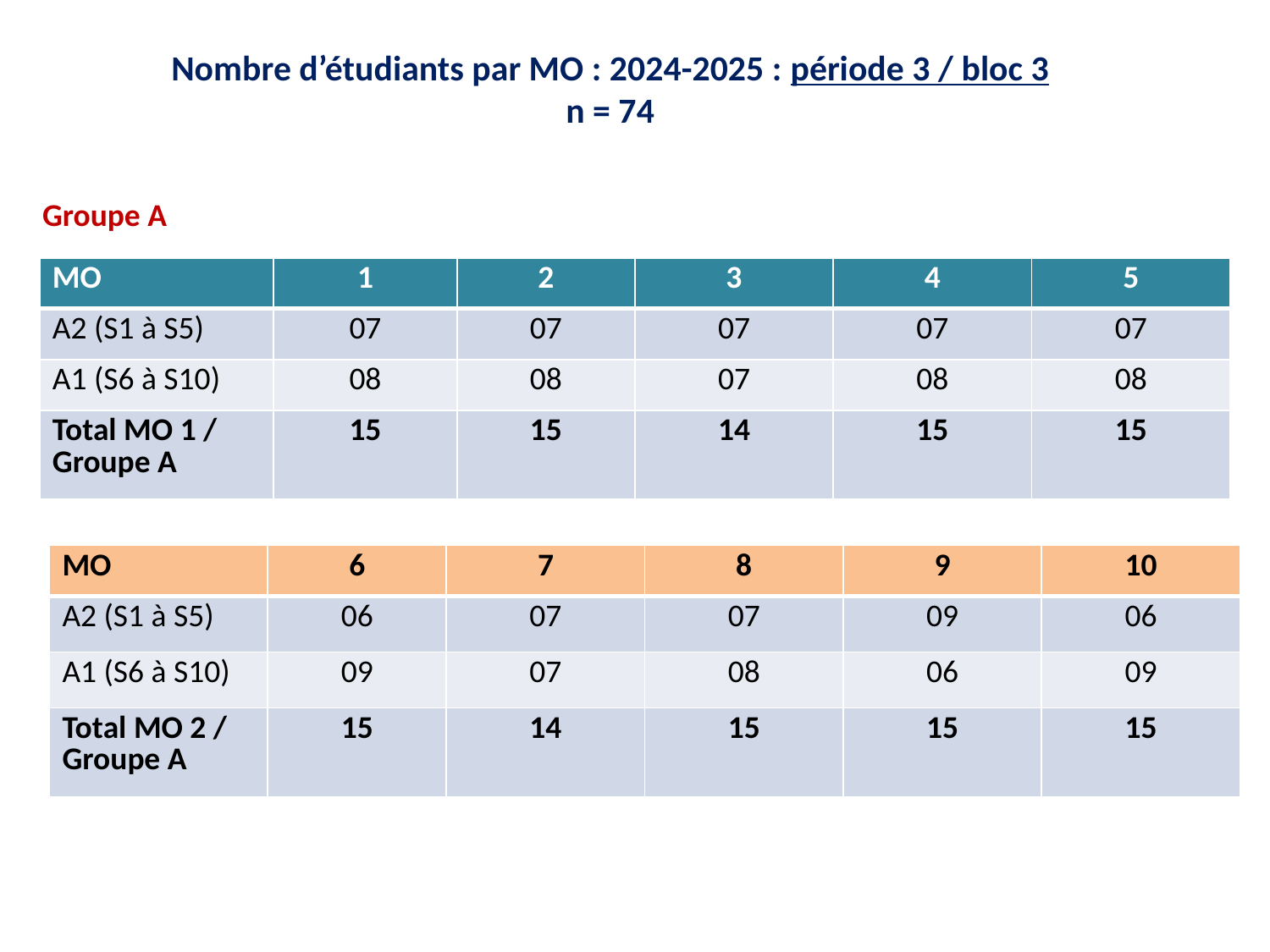

Nombre d’étudiants par MO : 2024-2025 : période 3 / bloc 3
n = 74
Groupe A
| MO | 1 | 2 | 3 | 4 | 5 |
| --- | --- | --- | --- | --- | --- |
| A2 (S1 à S5) | 07 | 07 | 07 | 07 | 07 |
| A1 (S6 à S10) | 08 | 08 | 07 | 08 | 08 |
| Total MO 1 / Groupe A | 15 | 15 | 14 | 15 | 15 |
| MO | 6 | 7 | 8 | 9 | 10 |
| --- | --- | --- | --- | --- | --- |
| A2 (S1 à S5) | 06 | 07 | 07 | 09 | 06 |
| A1 (S6 à S10) | 09 | 07 | 08 | 06 | 09 |
| Total MO 2 / Groupe A | 15 | 14 | 15 | 15 | 15 |